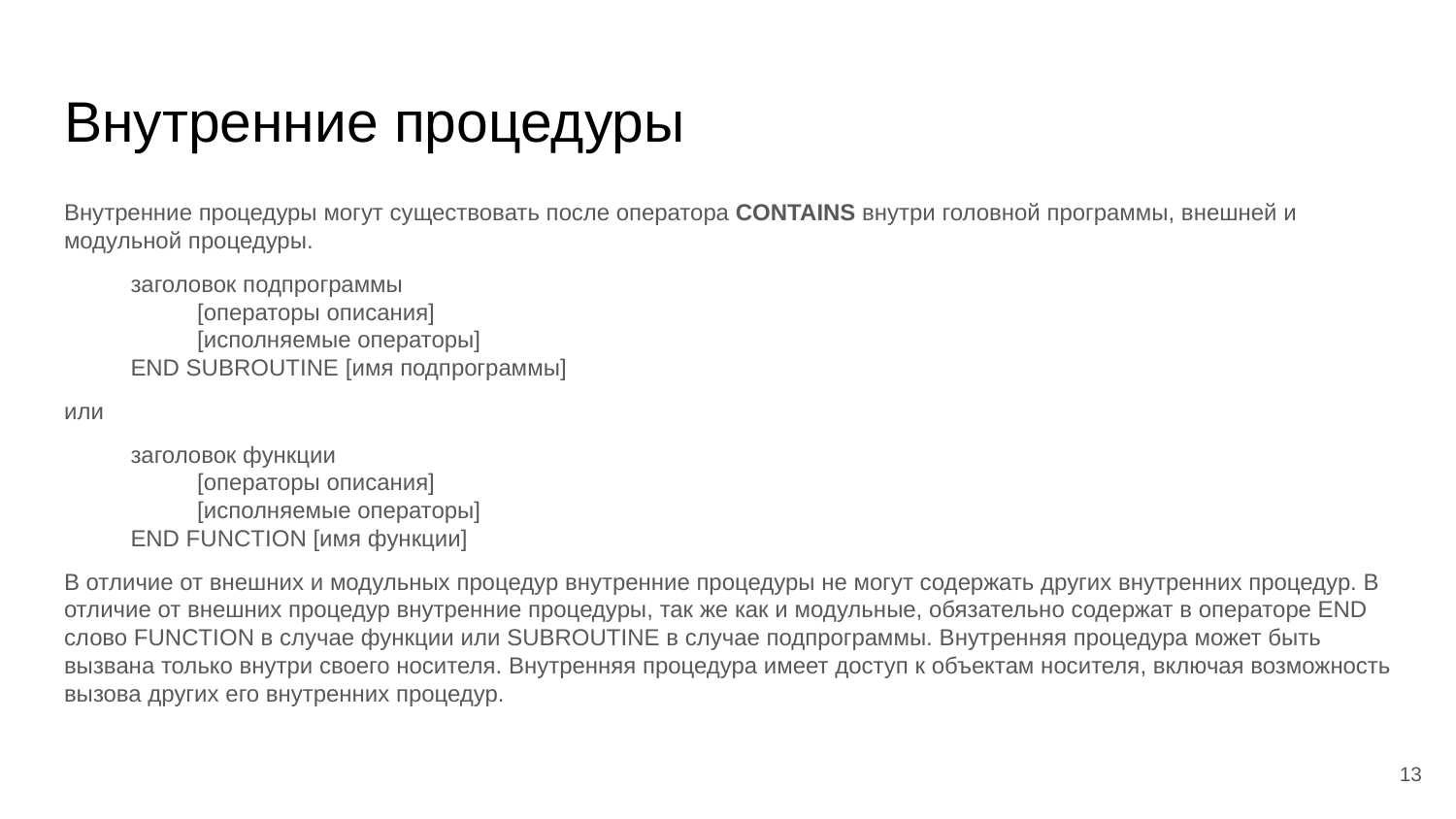

# Внутренние процедуры
Внутренние процедуры могут существовать после оператора CONTAINS внутри головной программы, внешней и модульной процедуры.
заголовок подпрограммы
[операторы описания]
[исполняемые операторы]
END SUBROUTINE [имя подпрограммы]
или
заголовок функции
[операторы описания]
[исполняемые операторы]
END FUNCTION [имя функции]
В отличие от внешних и модульных процедур внутренние процедуры не могут содержать других внутренних процедур. В отличие от внешних процедур внутренние процедуры, так же как и модульные, обязательно содержат в операторе END слово FUNCTION в случае функции или SUBROUTINE в случае подпрограммы. Внутренняя процедура может быть вызвана только внутри своего носителя. Внутренняя процедура имеет доступ к объектам носителя, включая возможность вызова других его внутренних процедур.
13